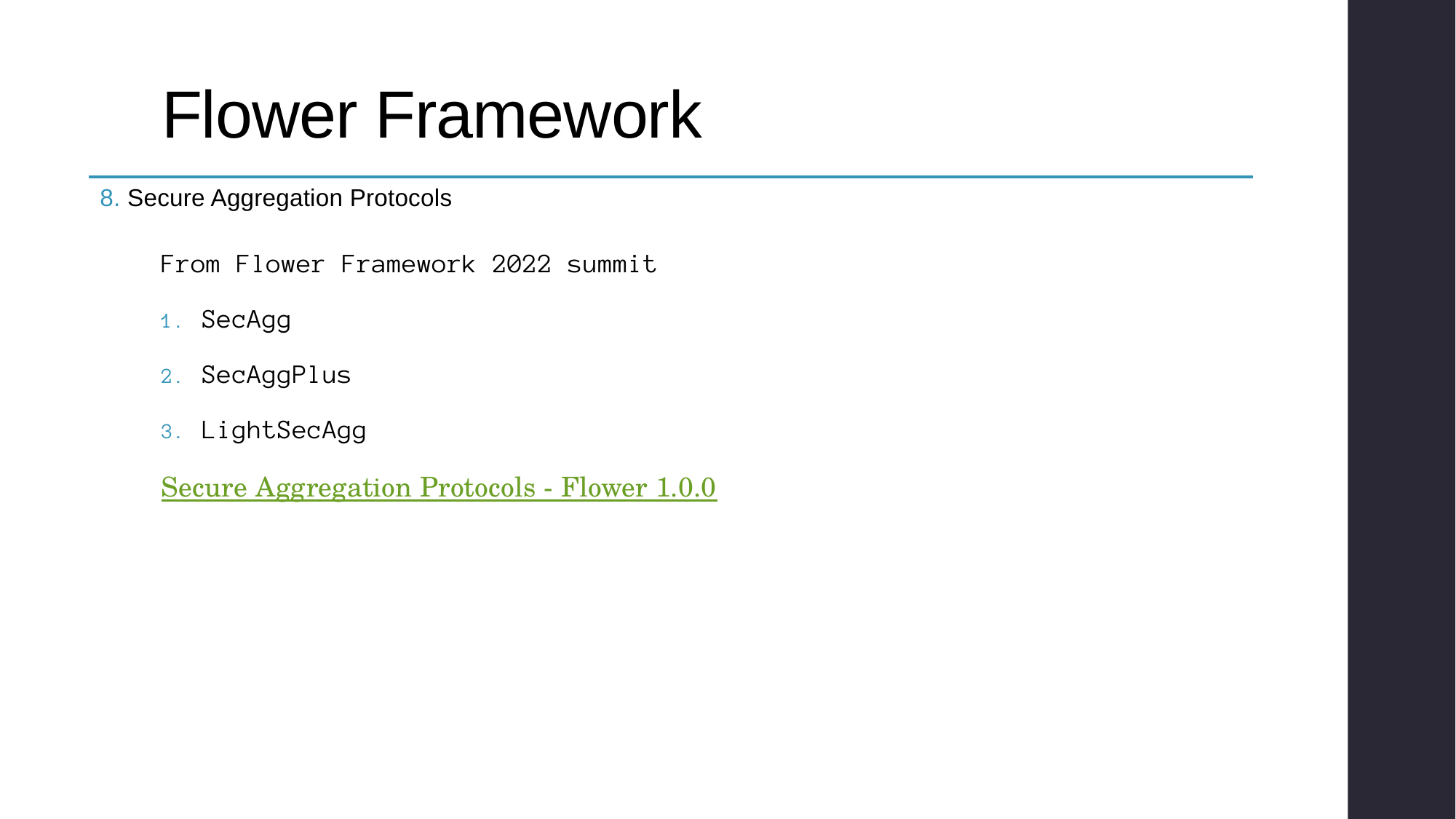

# Flower Framework
8. Secure Aggregation Protocols
From Flower Framework 2022 summit
SecAgg
SecAggPlus
LightSecAgg
Secure Aggregation Protocols - Flower 1.0.0